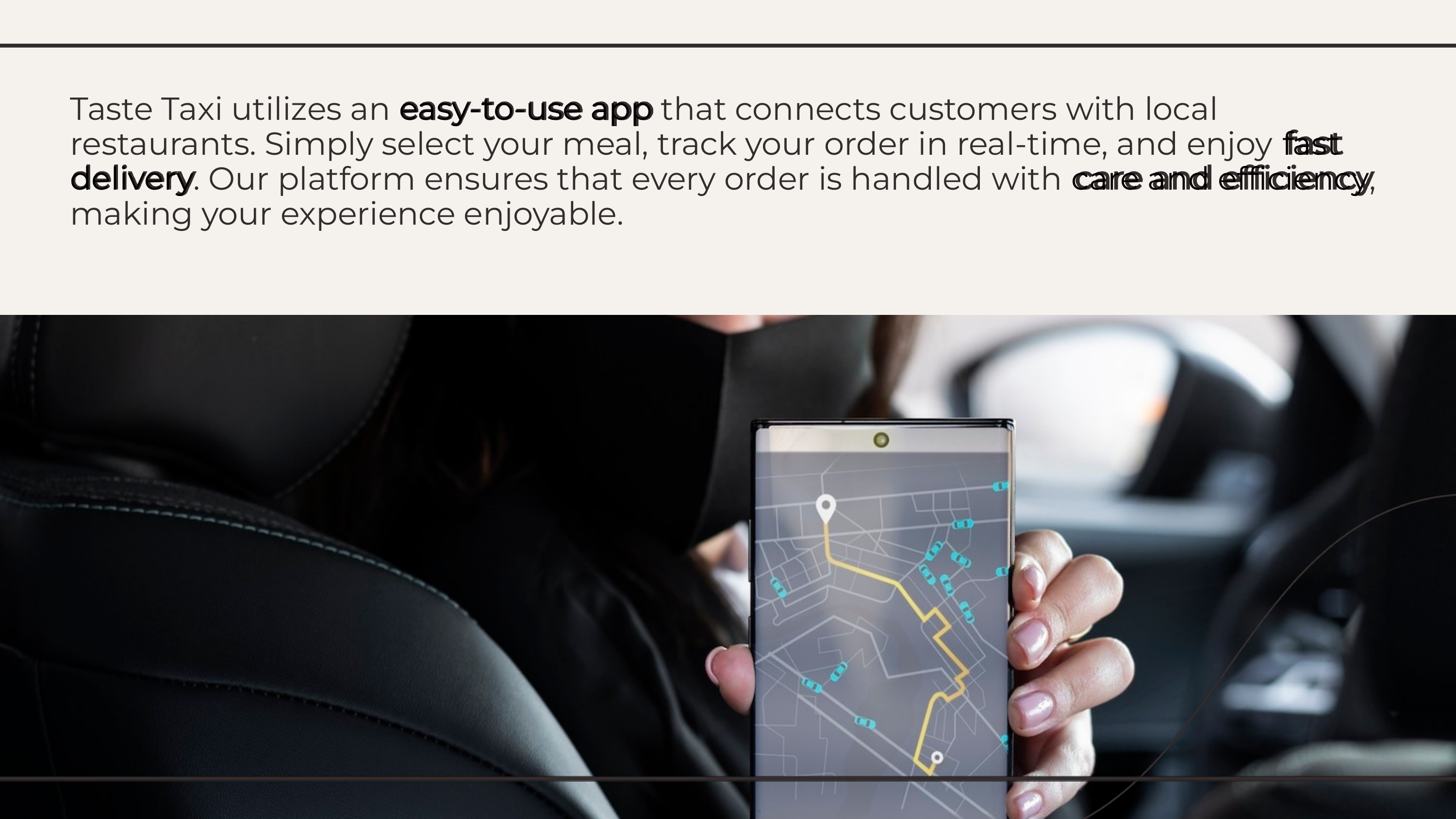

Taste Taxi utilizes an easy-to-use app that connects customers with local restaurants. Simply select your meal, track your order in real-time, and enjoy fast delivery. Our platform ensures that every order is handled with care and efﬁciency, making your experience enjoyable.